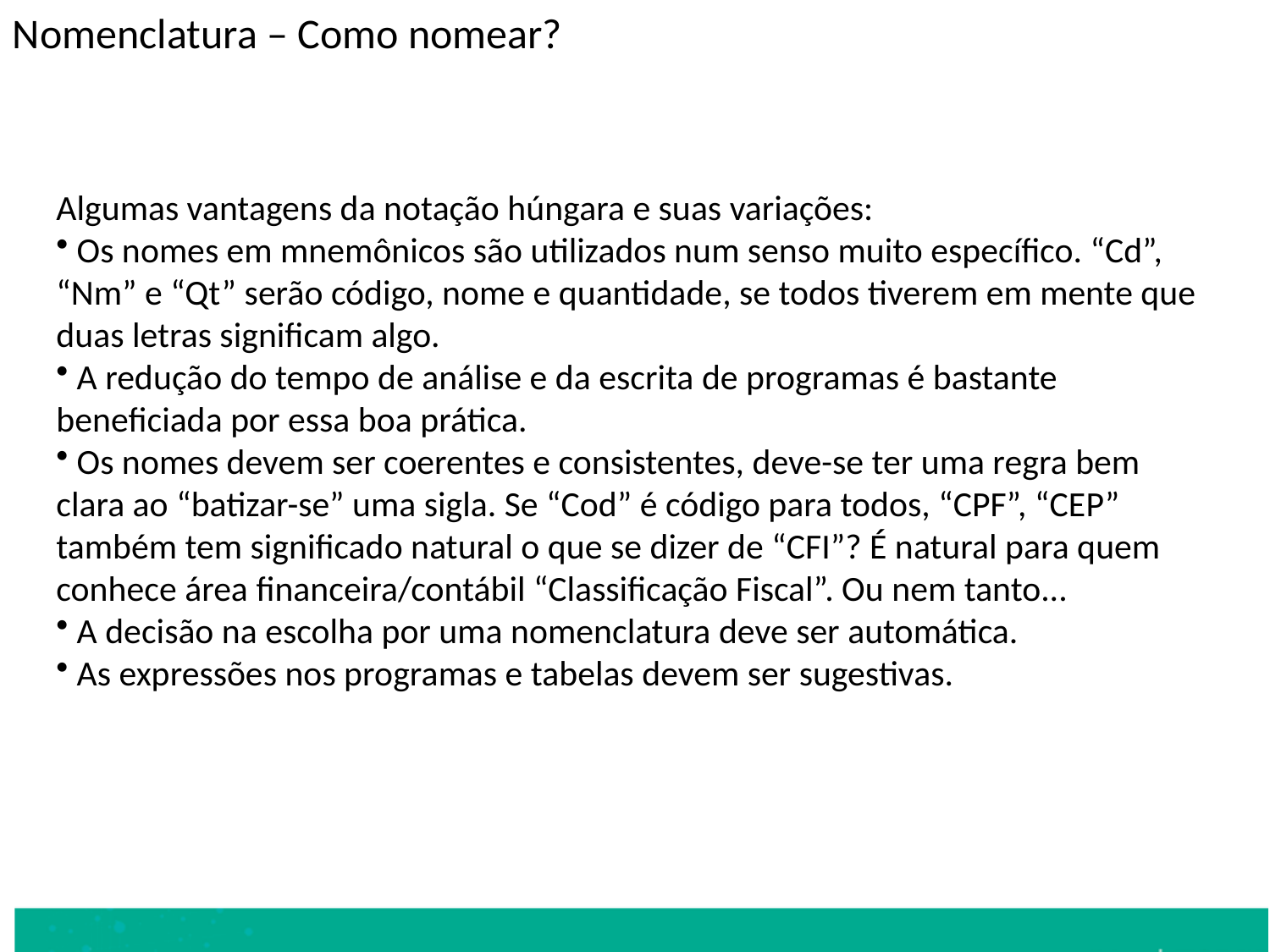

Nomenclatura – Como nomear?
Algumas vantagens da notação húngara e suas variações:
 Os nomes em mnemônicos são utilizados num senso muito específico. “Cd”, “Nm” e “Qt” serão código, nome e quantidade, se todos tiverem em mente que duas letras significam algo.
 A redução do tempo de análise e da escrita de programas é bastante beneficiada por essa boa prática.
 Os nomes devem ser coerentes e consistentes, deve-se ter uma regra bem clara ao “batizar-se” uma sigla. Se “Cod” é código para todos, “CPF”, “CEP” também tem significado natural o que se dizer de “CFI”? É natural para quem conhece área financeira/contábil “Classificação Fiscal”. Ou nem tanto...
 A decisão na escolha por uma nomenclatura deve ser automática.
 As expressões nos programas e tabelas devem ser sugestivas.